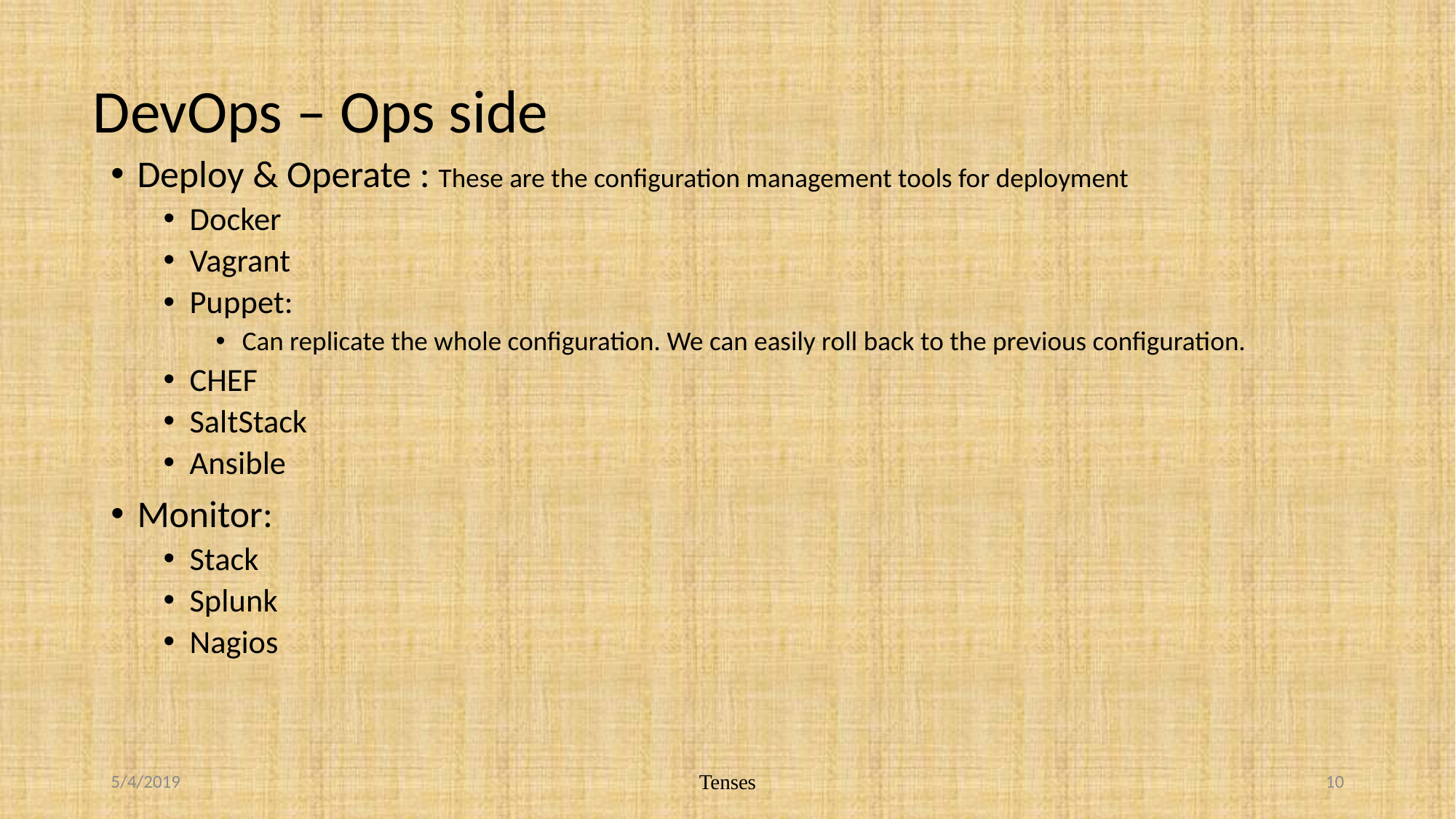

# DevOps – Ops side
Deploy & Operate : These are the configuration management tools for deployment
Docker
Vagrant
Puppet:
Can replicate the whole configuration. We can easily roll back to the previous configuration.
CHEF
SaltStack
Ansible
Monitor:
Stack
Splunk
Nagios

5/4/2019
Tenses
10